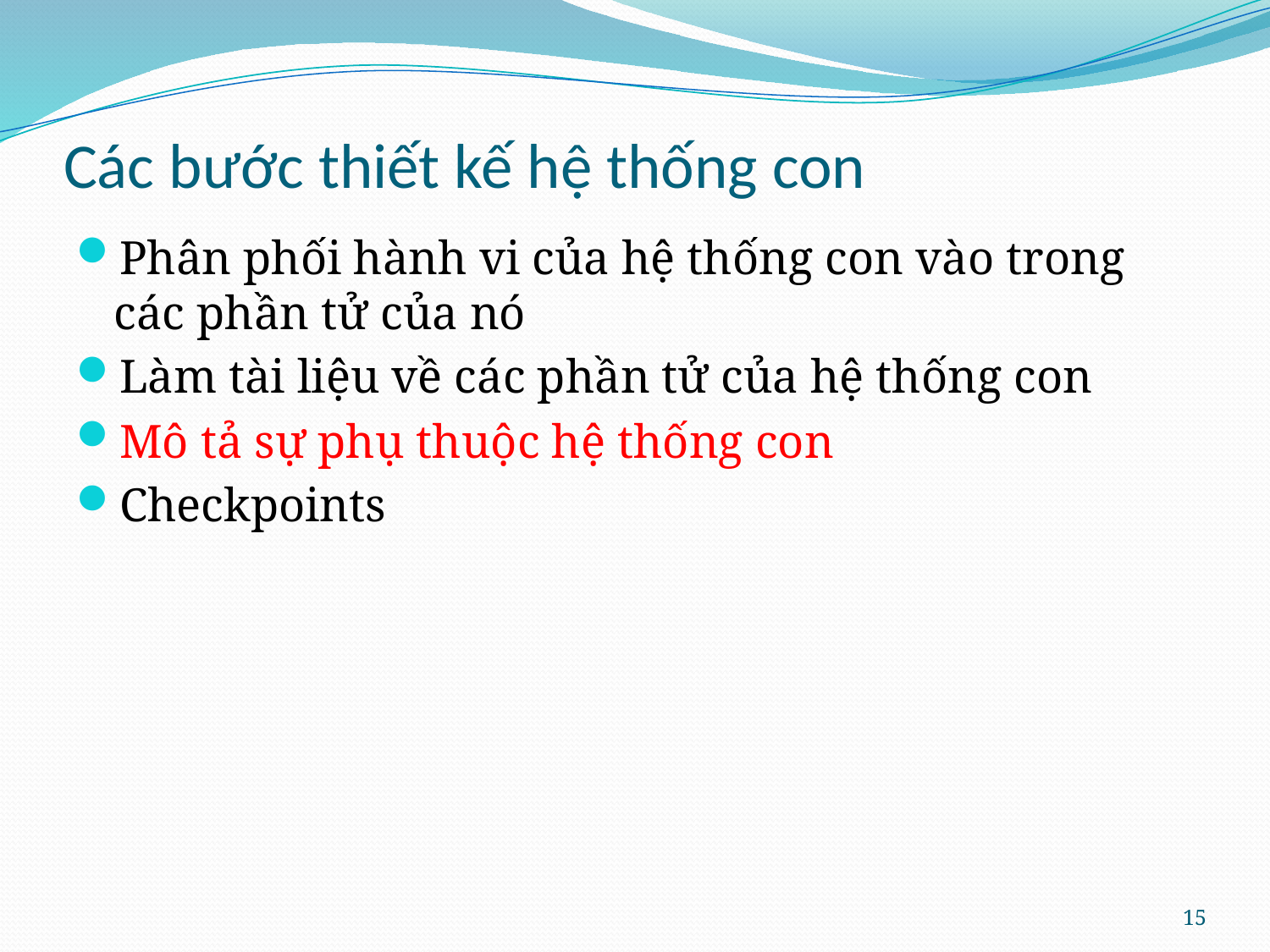

# Các bước thiết kế hệ thống con
Phân phối hành vi của hệ thống con vào trong các phần tử của nó
Làm tài liệu về các phần tử của hệ thống con
Mô tả sự phụ thuộc hệ thống con
Checkpoints
15